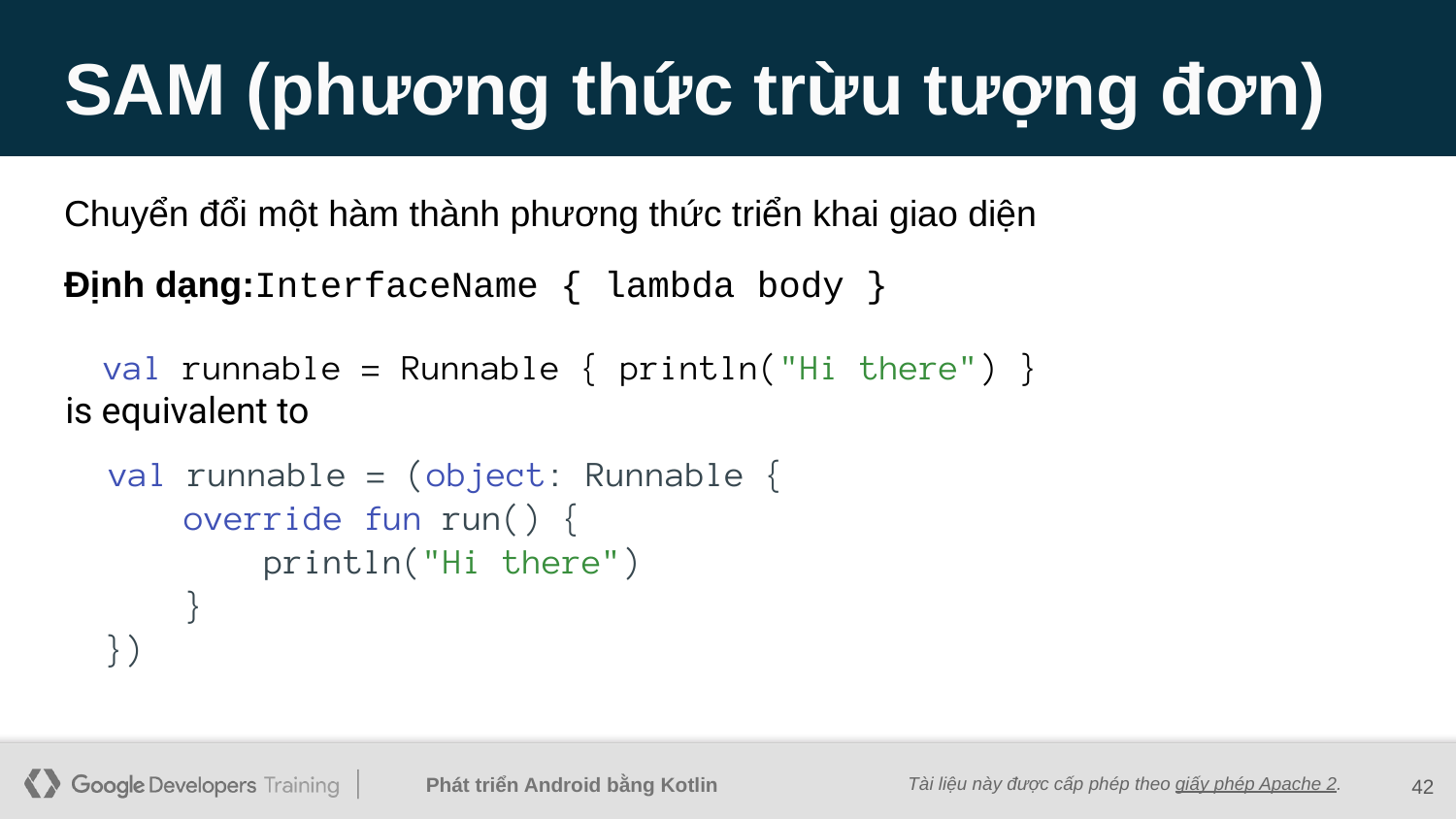

# SAM (phương thức trừu tượng đơn)
Chuyển đổi một hàm thành phương thức triển khai giao diện
Định dạng:InterfaceName { lambda body }
  val runnable = Runnable { println("Hi there") }

is equivalent to
  val runnable = (object: Runnable {
      override fun run() {
          println("Hi there")
      }
  })

42